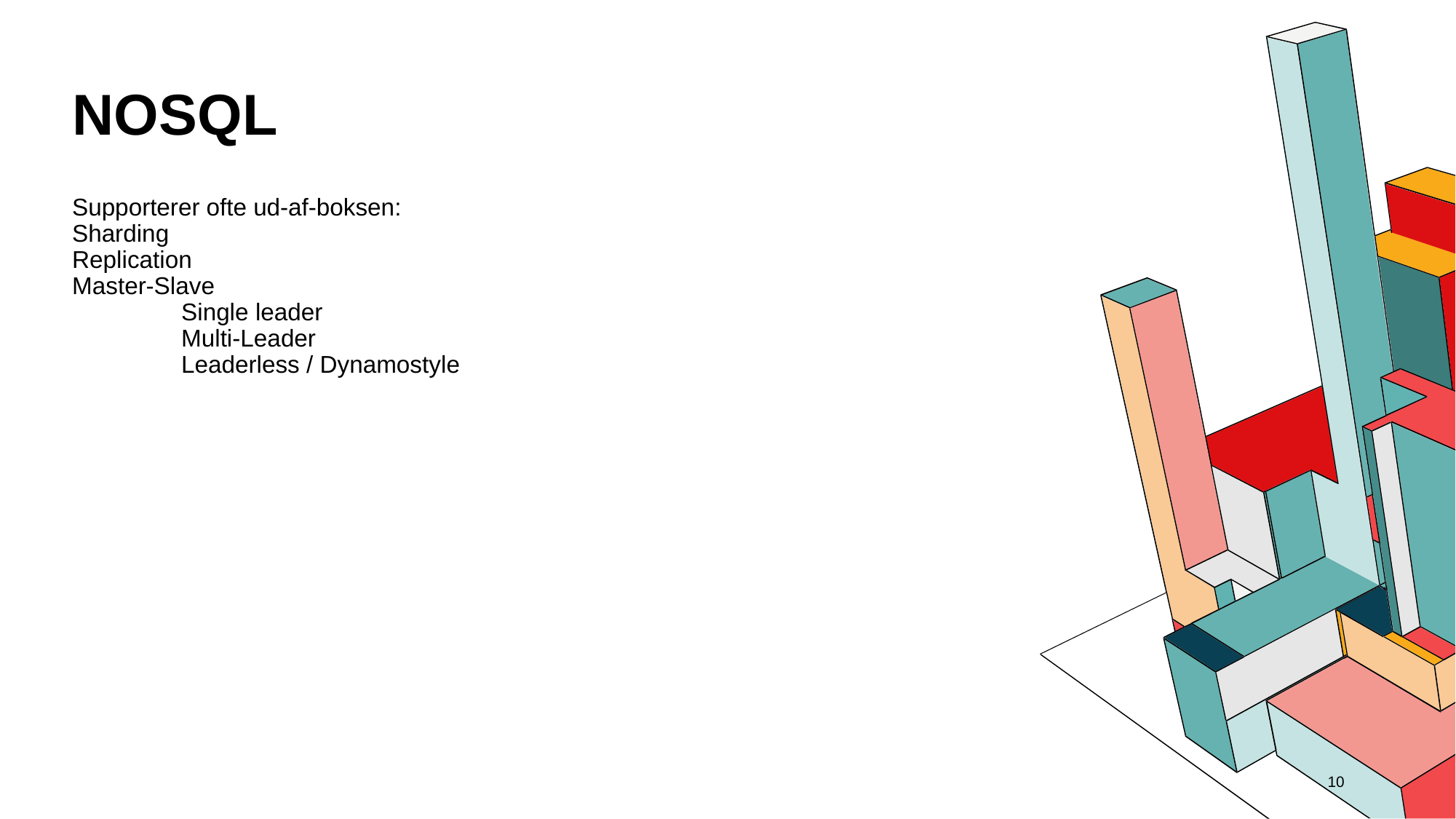

# NoSql
Supporterer ofte ud-af-boksen:
Sharding
Replication
Master-Slave
	Single leader
	Multi-Leader
	Leaderless / Dynamostyle
10